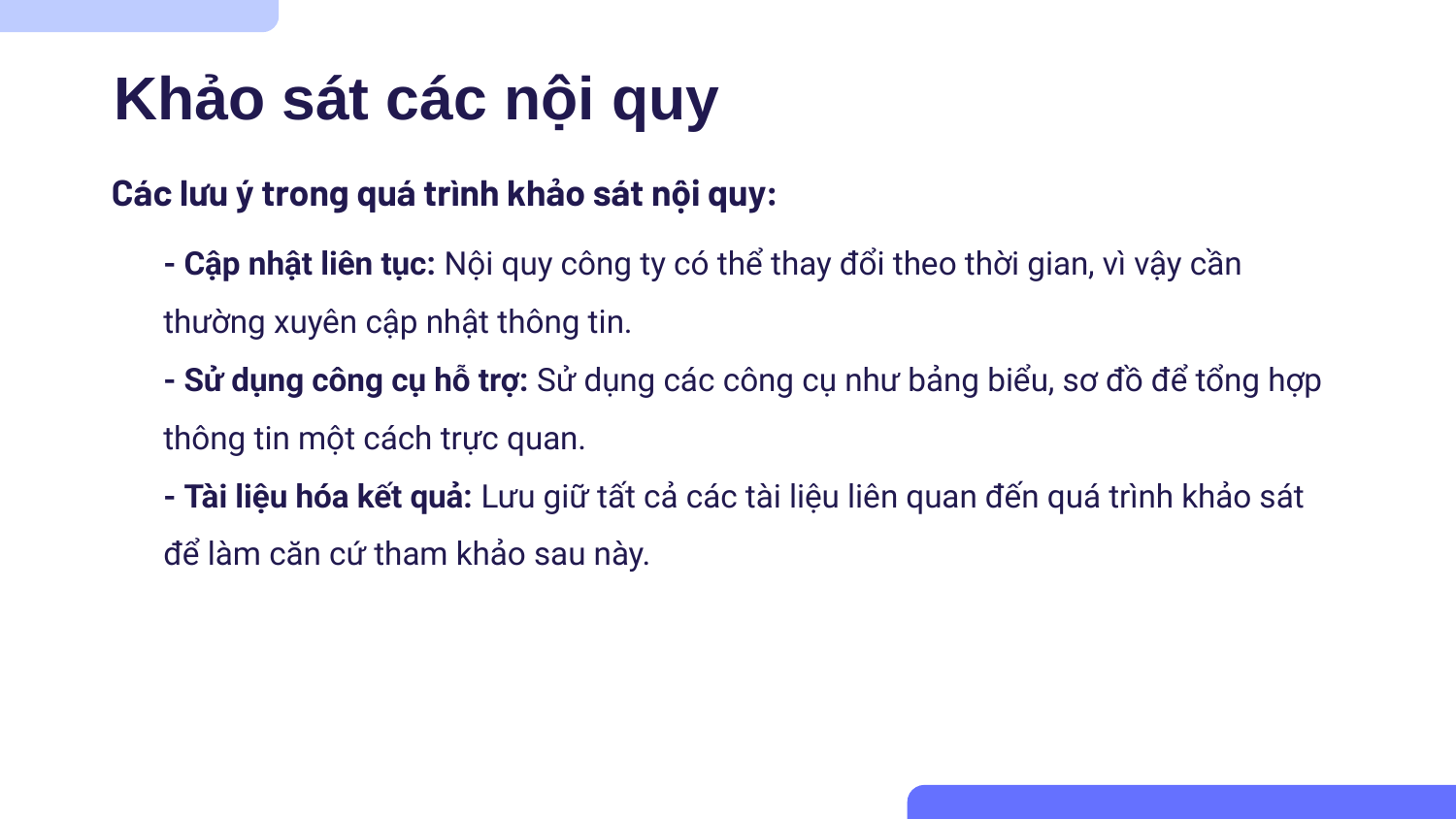

# Khảo sát các nội quy
Các lưu ý trong quá trình khảo sát nội quy:
- Cập nhật liên tục: Nội quy công ty có thể thay đổi theo thời gian, vì vậy cần thường xuyên cập nhật thông tin.
- Sử dụng công cụ hỗ trợ: Sử dụng các công cụ như bảng biểu, sơ đồ để tổng hợp thông tin một cách trực quan.
- Tài liệu hóa kết quả: Lưu giữ tất cả các tài liệu liên quan đến quá trình khảo sát để làm căn cứ tham khảo sau này.